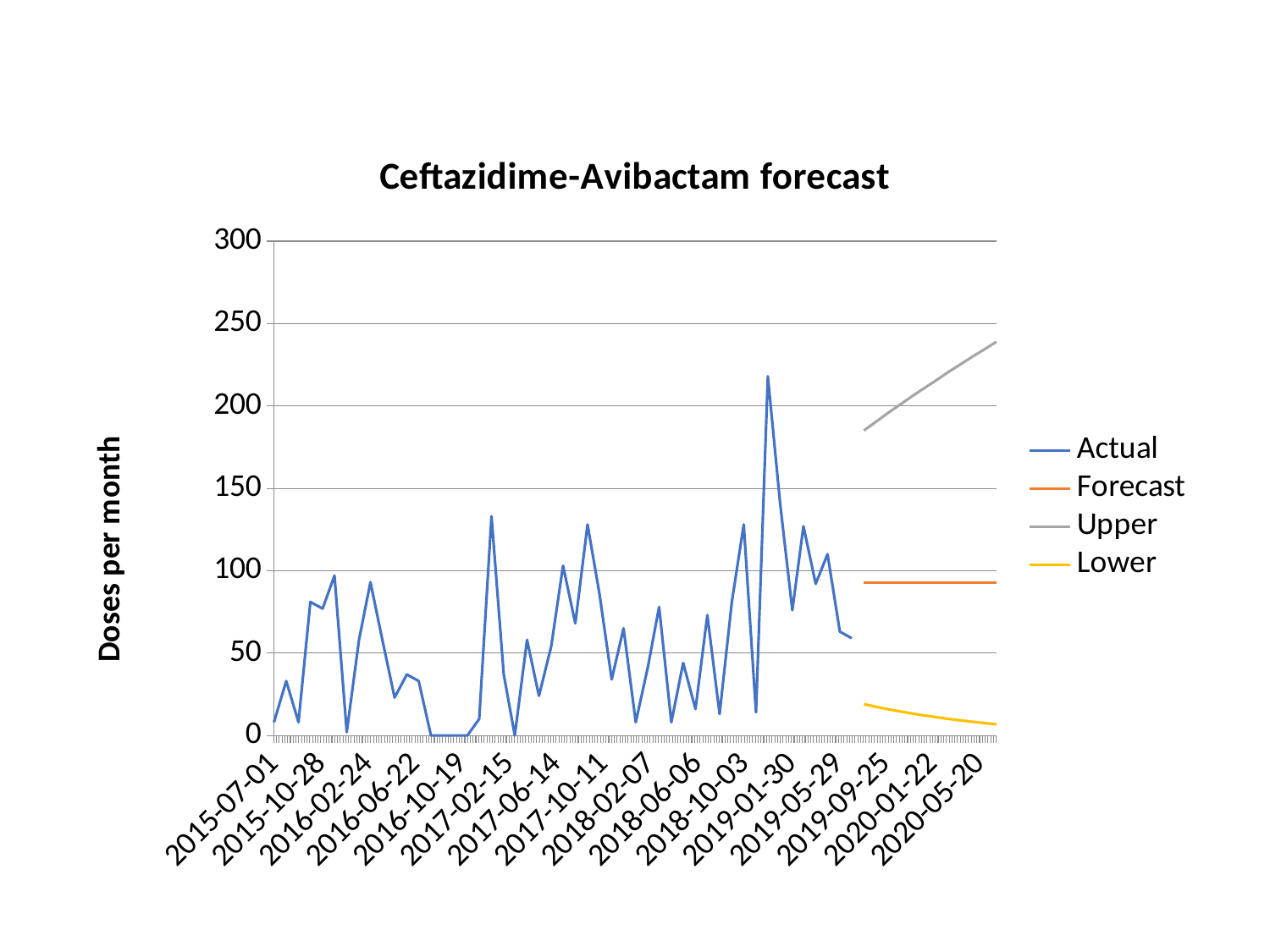

### Chart: Ceftazidime-Avibactam forecast

| Category | Actual | Forecast | Upper | Lower |
|---|---|---|---|---|
| 42186.0 | 8.0 | None | None | None |
| 42217.0 | 33.0 | None | None | None |
| 42248.0 | 8.0 | None | None | None |
| 42278.0 | 81.0 | None | None | None |
| 42309.0 | 77.0 | None | None | None |
| 42339.0 | 97.0 | None | None | None |
| 42370.0 | 2.0 | None | None | None |
| 42401.0 | 58.0 | None | None | None |
| 42430.0 | 93.0 | None | None | None |
| 42461.0 | 57.0 | None | None | None |
| 42491.0 | 23.0 | None | None | None |
| 42522.0 | 37.0 | None | None | None |
| 42552.0 | 33.0 | None | None | None |
| 42583.0 | 0.0 | None | None | None |
| 42614.0 | 0.0 | None | None | None |
| 42644.0 | 0.0 | None | None | None |
| 42675.0 | 0.0 | None | None | None |
| 42705.0 | 10.0 | None | None | None |
| 42736.0 | 133.0 | None | None | None |
| 42767.0 | 37.0 | None | None | None |
| 42795.0 | 0.0 | None | None | None |
| 42826.0 | 58.0 | None | None | None |
| 42856.0 | 24.0 | None | None | None |
| 42887.0 | 54.0 | None | None | None |
| 42917.0 | 103.0 | None | None | None |
| 42948.0 | 68.0 | None | None | None |
| 42979.0 | 128.0 | None | None | None |
| 43009.0 | 86.0 | None | None | None |
| 43040.0 | 34.0 | None | None | None |
| 43070.0 | 65.0 | None | None | None |
| 43101.0 | 8.0 | None | None | None |
| 43132.0 | 42.0 | None | None | None |
| 43160.0 | 78.0 | None | None | None |
| 43191.0 | 8.0 | None | None | None |
| 43221.0 | 44.0 | None | None | None |
| 43252.0 | 16.0 | None | None | None |
| 43282.0 | 73.0 | None | None | None |
| 43313.0 | 13.0 | None | None | None |
| 43344.0 | 81.0 | None | None | None |
| 43374.0 | 128.0 | None | None | None |
| 43405.0 | 14.0 | None | None | None |
| 43435.0 | 218.0 | None | None | None |
| 43466.0 | 141.0 | None | None | None |
| 43497.0 | 76.0 | None | None | None |
| 43525.0 | 127.0 | None | None | None |
| 43556.0 | 92.0 | None | None | None |
| 43586.0 | 110.0 | None | None | None |
| 43617.0 | 63.0 | None | None | None |
| 43647.0 | 59.0 | None | None | None |
| 43678.0 | None | 92.91527804324949 | 185.09228679149444 | 18.95873130480826 |
| 43709.0 | None | 92.91527804324949 | 190.48778480563368 | 17.356668985331297 |
| 43739.0 | None | 92.91527804324949 | 195.75109454185025 | 15.885596001440256 |
| 43770.0 | None | 92.91527804324949 | 200.8965063890307 | 14.53120324711509 |
| 43800.0 | None | 92.91527804324949 | 205.9359162388938 | 13.281575354917525 |
| 43831.0 | None | 92.91527804324949 | 210.87935181514518 | 12.126664313853858 |
| 43862.0 | None | 92.91527804324949 | 215.73535901843314 | 11.057903066013186 |
| 43891.0 | None | 92.91527804324949 | 220.51129126389102 | 10.067916104448368 |
| 43922.0 | None | 92.91527804324949 | 225.21353001483862 | 9.150298867848722 |
| 43952.0 | None | 92.91527804324949 | 229.8476555097794 | 8.29944693382962 |
| 43983.0 | None | 92.91527804324949 | 234.4185807759726 | 7.510421916322981 |
| 44013.0 | None | 92.91527804324949 | 238.9306581398974 | 6.77884485527599 |